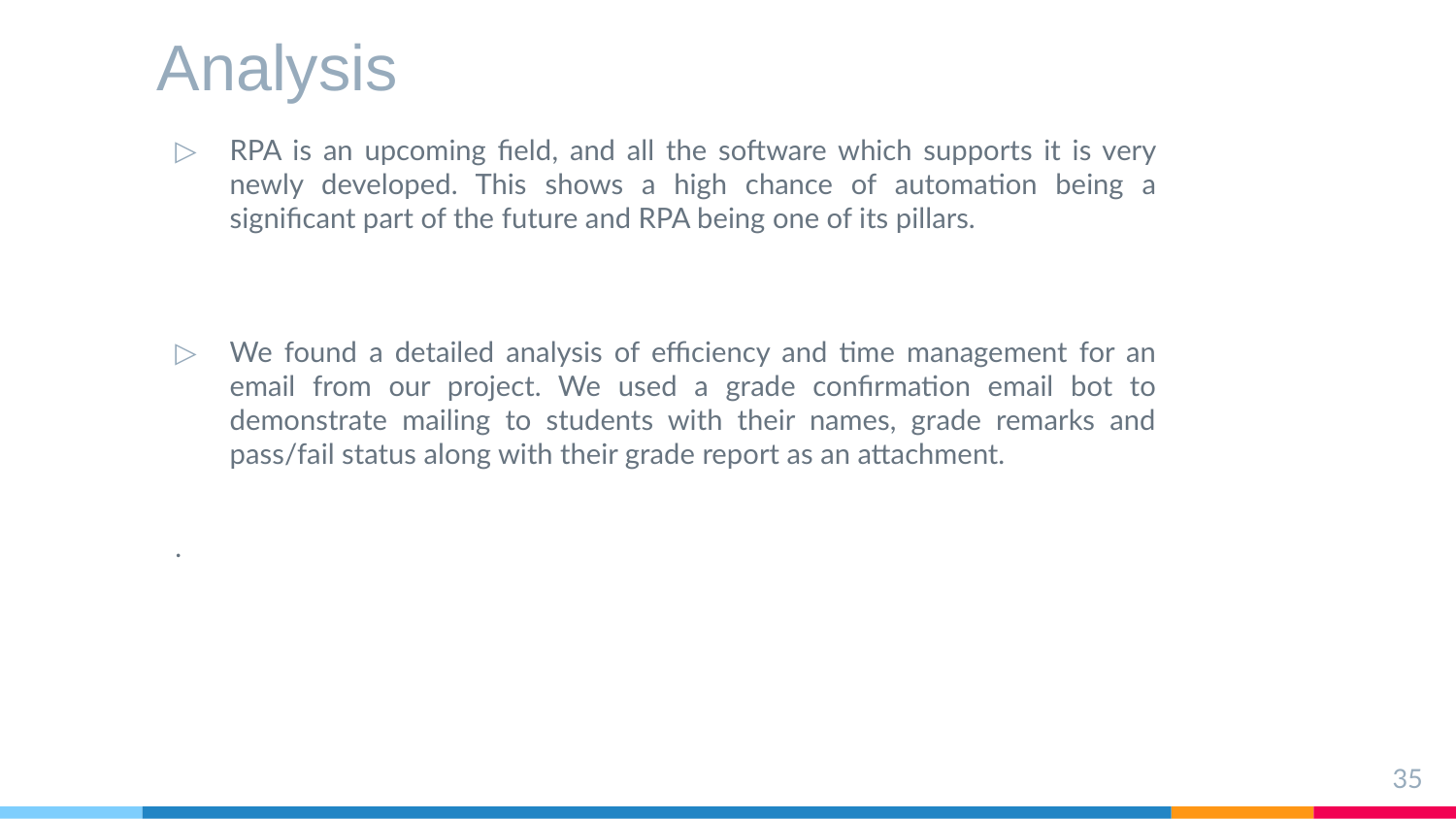

# Analysis
RPA is an upcoming field, and all the software which supports it is very newly developed. This shows a high chance of automation being a significant part of the future and RPA being one of its pillars.

We found a detailed analysis of efficiency and time management for an email from our project. We used a grade confirmation email bot to demonstrate mailing to students with their names, grade remarks and pass/fail status along with their grade report as an attachment.
.

35